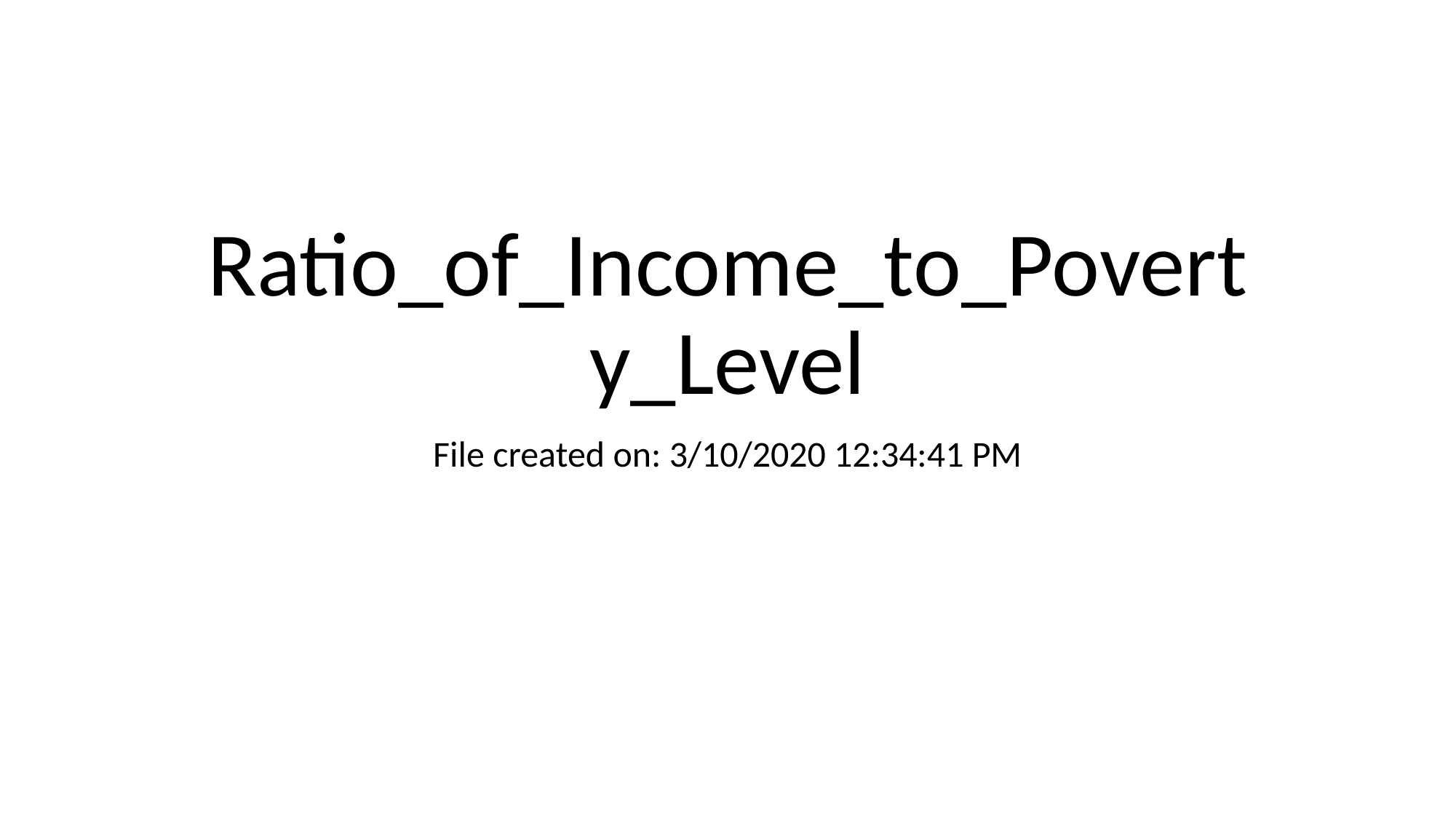

# Ratio_of_Income_to_Poverty_Level
File created on: 3/10/2020 12:34:41 PM